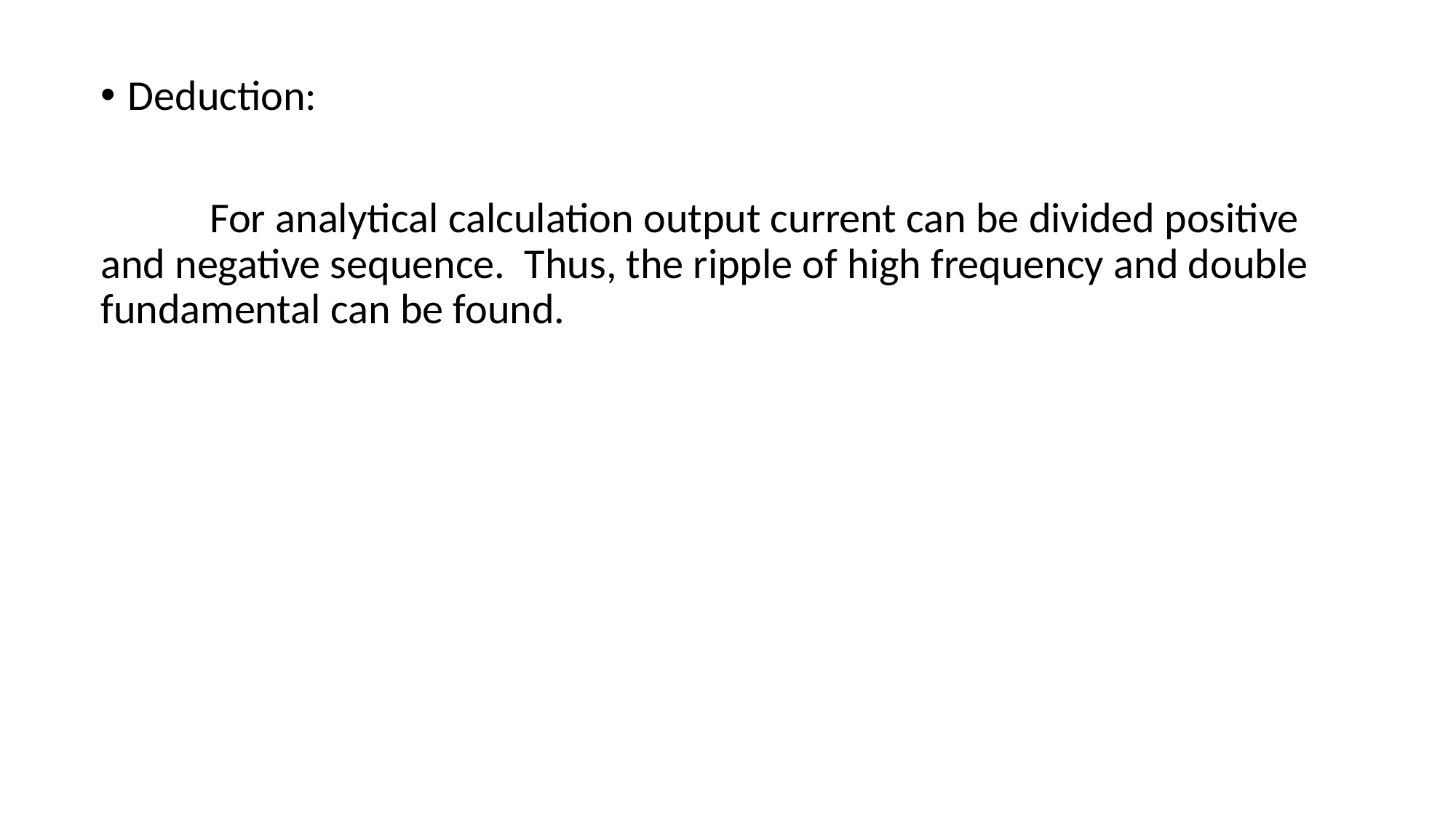

Deduction:

 	For analytical calculation output current can be divided positive and negative sequence.  Thus, the ripple of high frequency and double fundamental can be found.